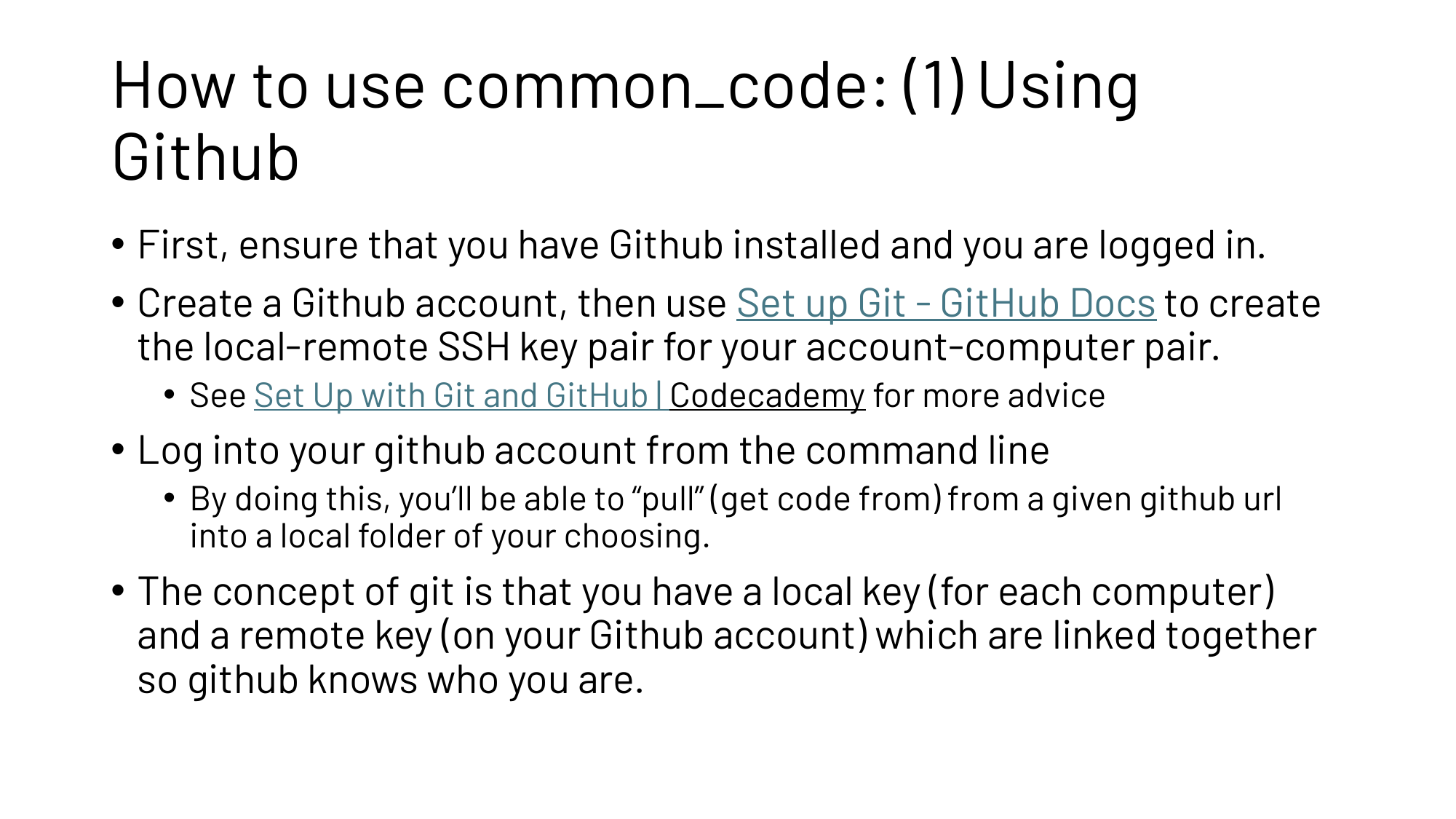

# How to use common_code: (1) Using Github
First, ensure that you have Github installed and you are logged in.
Create a Github account, then use Set up Git - GitHub Docs to create the local-remote SSH key pair for your account-computer pair.
See Set Up with Git and GitHub | Codecademy for more advice
Log into your github account from the command line
By doing this, you’ll be able to “pull” (get code from) from a given github url into a local folder of your choosing.
The concept of git is that you have a local key (for each computer) and a remote key (on your Github account) which are linked together so github knows who you are.